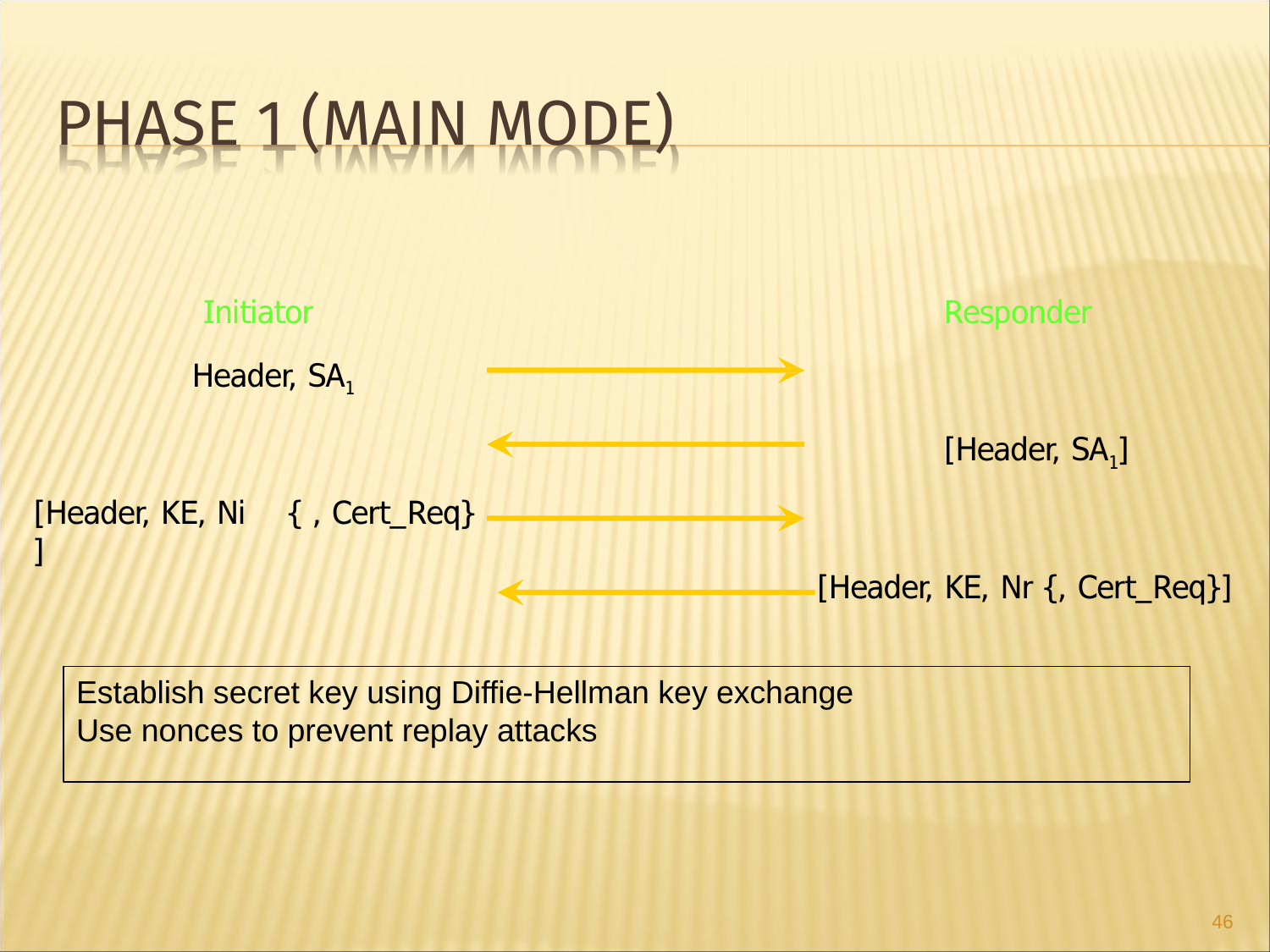

# PHASE 1 (MAIN MODE)

Initiator
Header, SA1
Responder

[Header, SA1]

[Header, KE, Ni	{ , Cert_Req} ]

[Header, KE, Nr {, Cert_Req}]

Establish secret key using Diffie-Hellman key exchange
Use nonces to prevent replay attacks

46